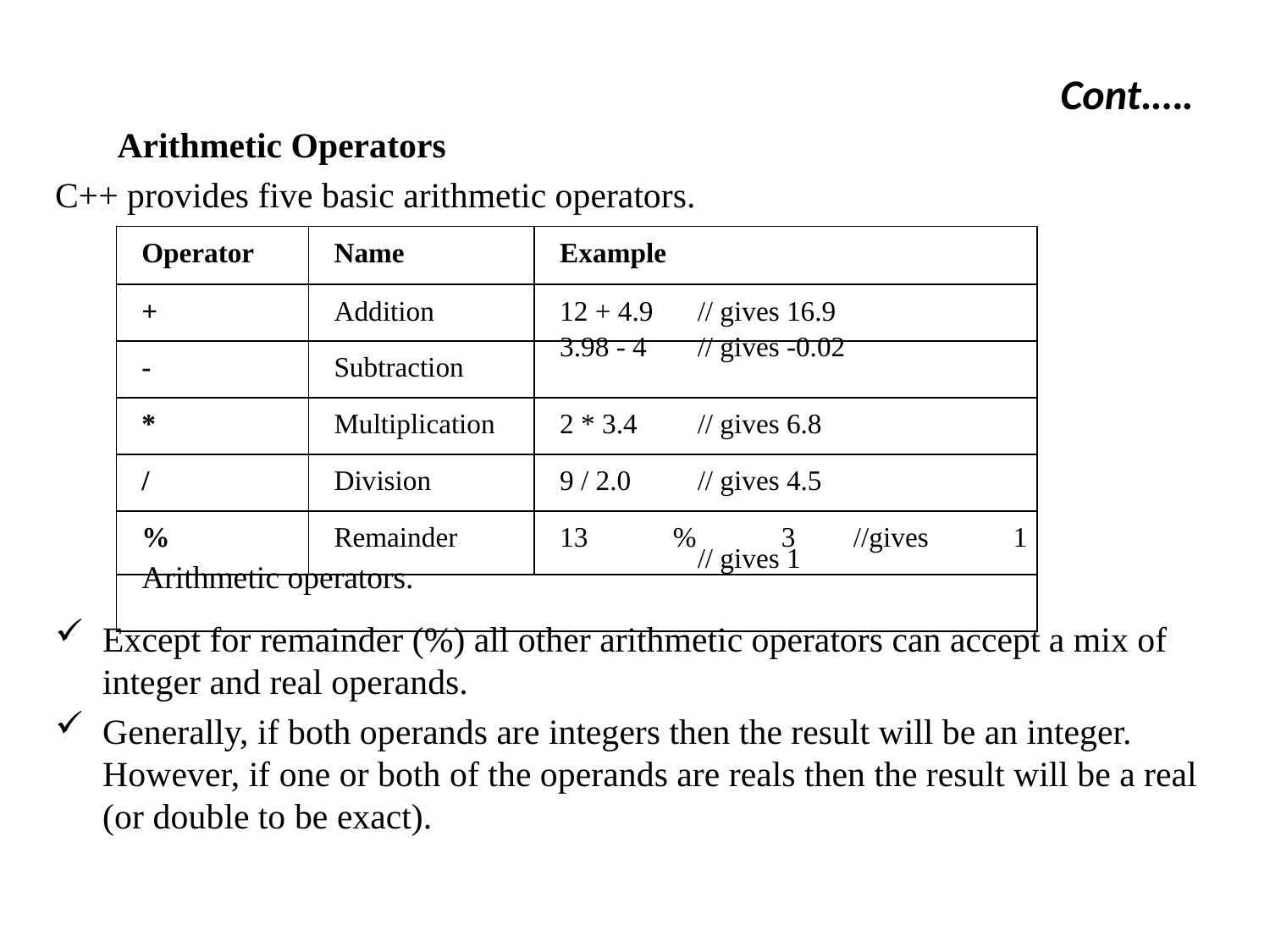

# Cont.….
       Arithmetic Operators
C++ provides five basic arithmetic operators.

Except for remainder (%) all other arithmetic operators can accept a mix of integer and real operands.
Generally, if both operands are integers then the result will be an integer. However, if one or both of the operands are reals then the result will be a real (or double to be exact).

| Operator | Name | Example |
| --- | --- | --- |
| + | Addition | 12 + 4.9 // gives 16.9 |
| - | Subtraction | 3.98 - 4 // gives -0.02 |
| \* | Multiplication | 2 \* 3.4 // gives 6.8 |
| / | Division | 9 / 2.0 // gives 4.5 |
| % | Remainder | 13 % 3 //gives 1 // gives 1 |
| Arithmetic operators. |  |  |